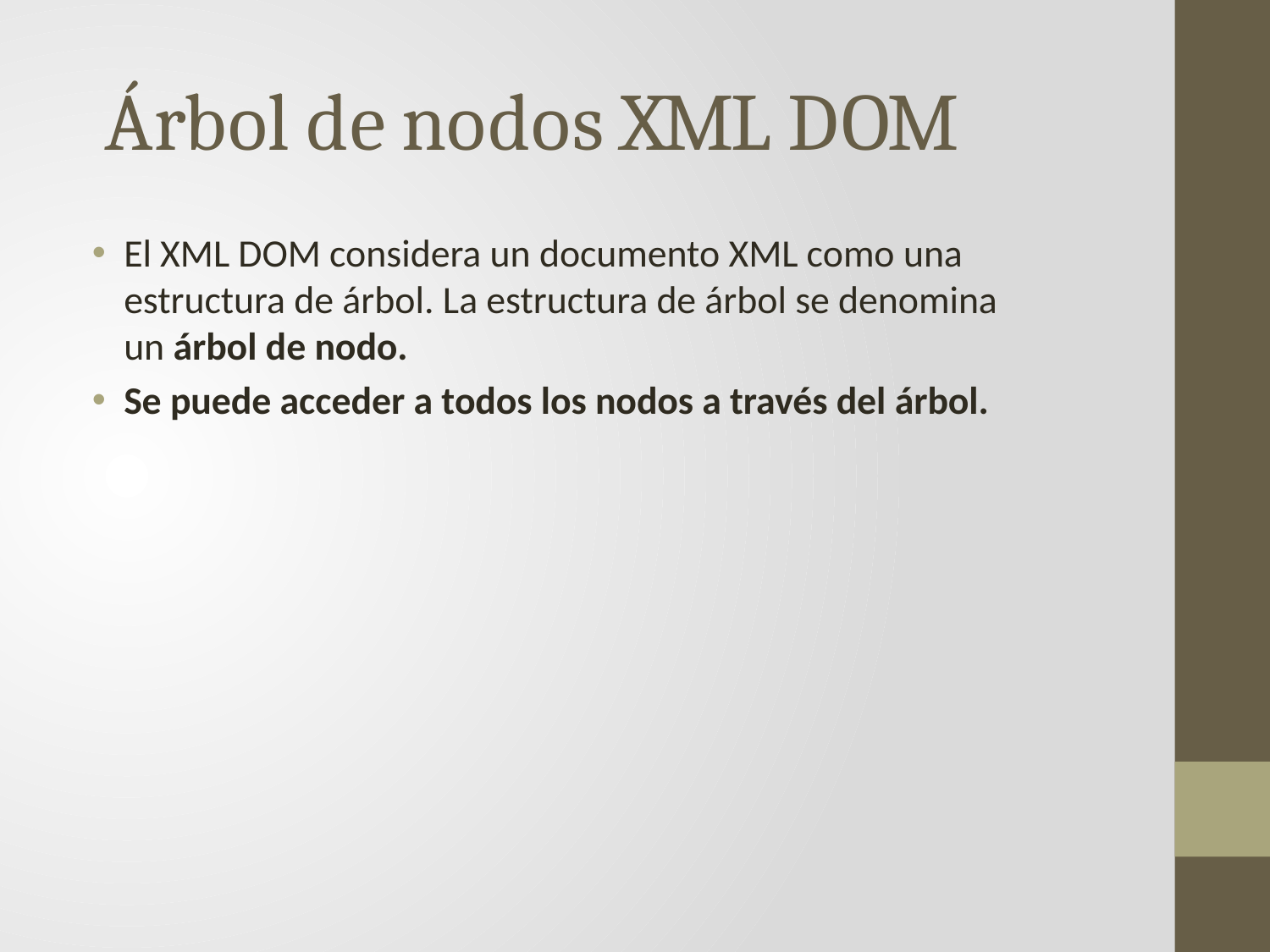

# Árbol de nodos XML DOM
El XML DOM considera un documento XML como una estructura de árbol. La estructura de árbol se denomina un árbol de nodo.
Se puede acceder a todos los nodos a través del árbol.